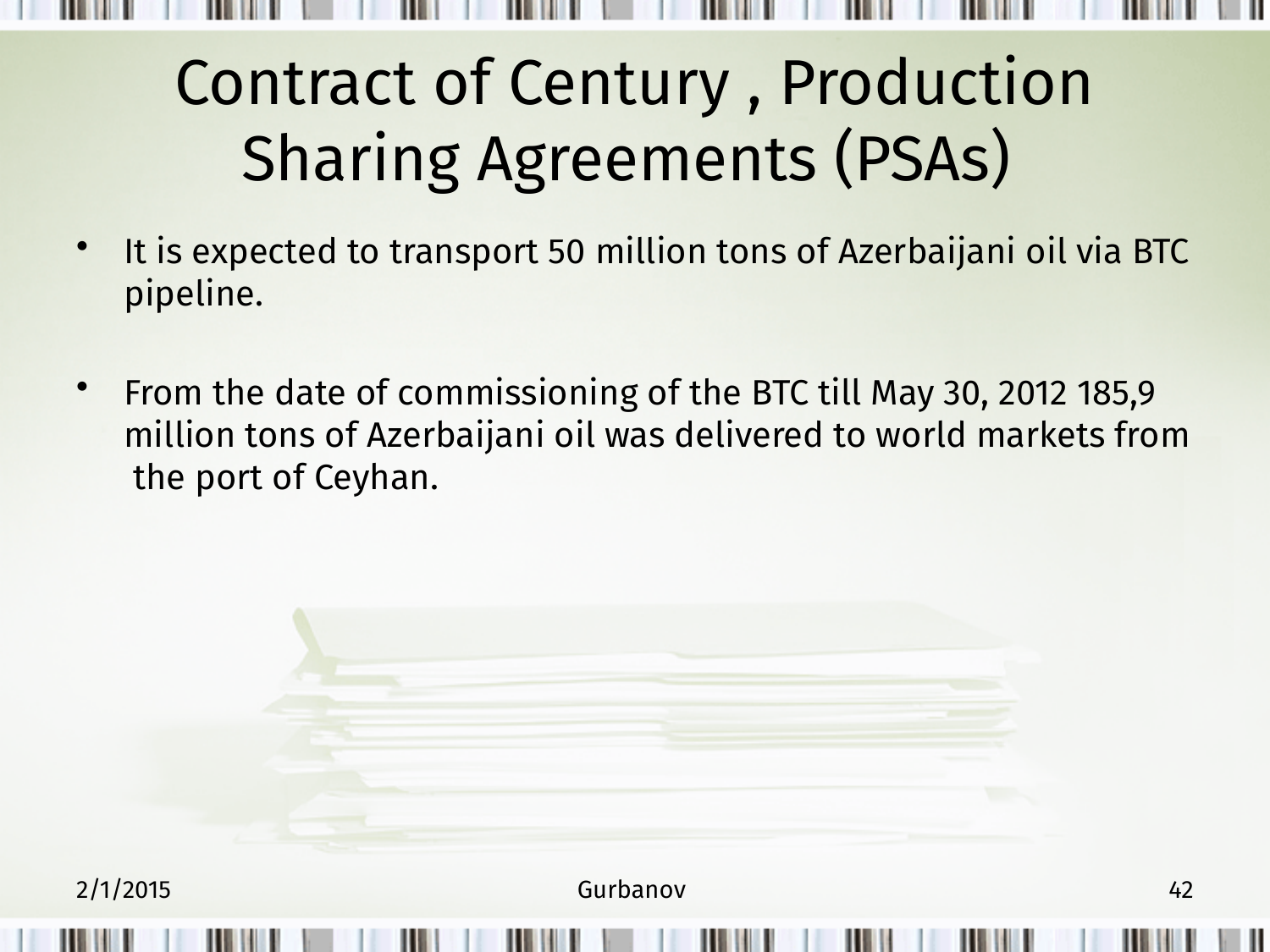

# Contract of Century , Production Sharing Agreements (PSAs)
It is expected to transport 50 million tons of Azerbaijani oil via BTC pipeline.

From the date of commissioning of the BTC till May 30, 2012 185,9 million tons of Azerbaijani oil was delivered to world markets from  the port of Ceyhan.

2/1/2015
Gurbanov
42